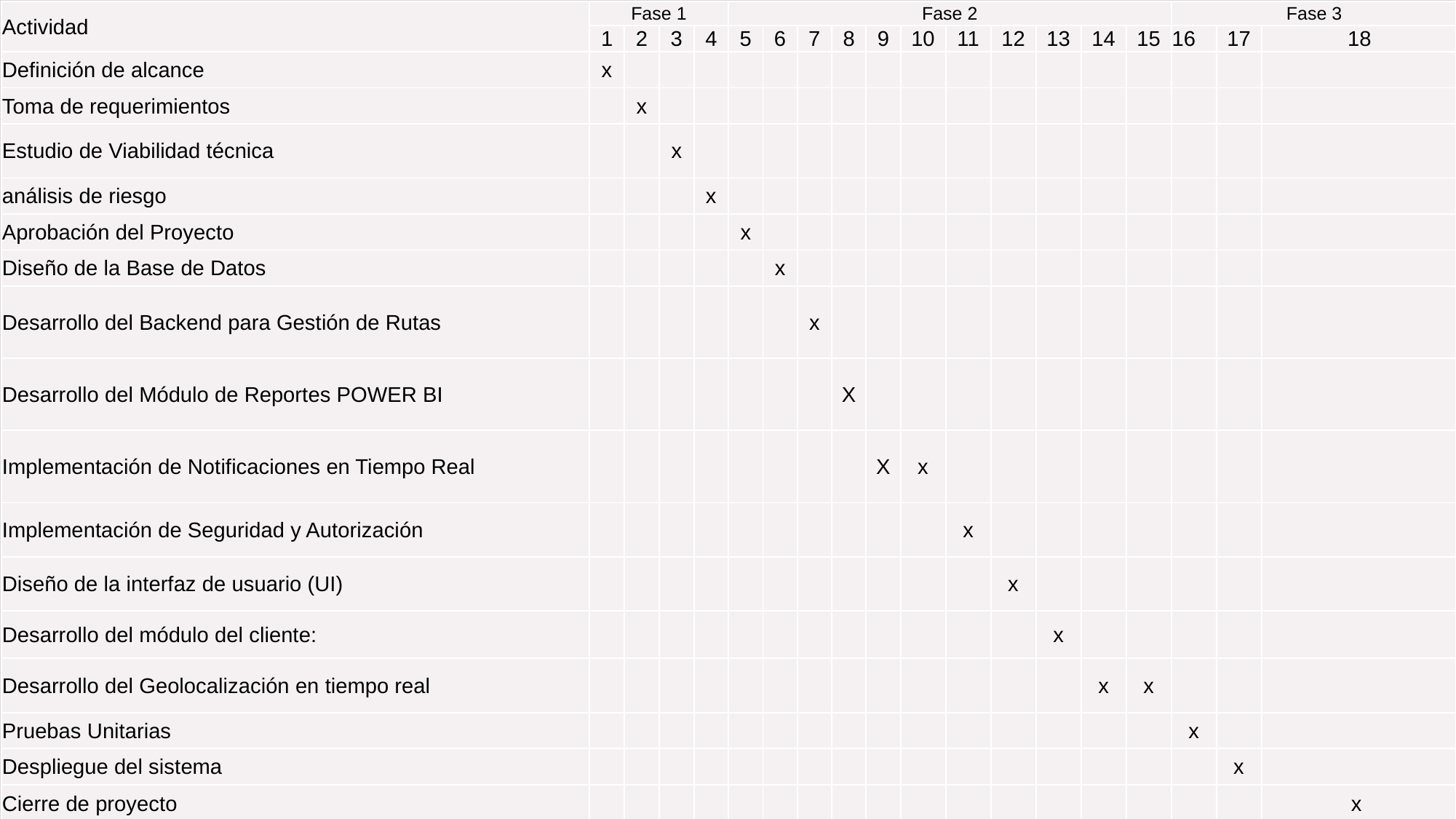

| Actividad | Fase 1 |  |  |  | Fase 2 |  |  |  |  |  |  |  |  |  |  | Fase 3 |  |  |
| --- | --- | --- | --- | --- | --- | --- | --- | --- | --- | --- | --- | --- | --- | --- | --- | --- | --- | --- |
|  | 1 | 2 | 3 | 4 | 5 | 6 | 7 | 8 | 9 | 10 | 11 | 12 | 13 | 14 | 15 | 16 | 17 | 18 |
| Definición de alcance | x |  |  |  |  |  |  |  |  |  |  |  |  |  |  |  |  |  |
| Toma de requerimientos |  | x |  |  |  |  |  |  |  |  |  |  |  |  |  |  |  |  |
| Estudio de Viabilidad técnica |  |  | x |  |  |  |  |  |  |  |  |  |  |  |  |  |  |  |
| análisis de riesgo |  |  |  | x |  |  |  |  |  |  |  |  |  |  |  |  |  |  |
| Aprobación del Proyecto |  |  |  |  | x |  |  |  |  |  |  |  |  |  |  |  |  |  |
| Diseño de la Base de Datos |  |  |  |  |  | x |  |  |  |  |  |  |  |  |  |  |  |  |
| Desarrollo del Backend para Gestión de Rutas |  |  |  |  |  |  | x |  |  |  |  |  |  |  |  |  |  |  |
| Desarrollo del Módulo de Reportes POWER BI |  |  |  |  |  |  |  | X |  |  |  |  |  |  |  |  |  |  |
| Implementación de Notificaciones en Tiempo Real |  |  |  |  |  |  |  |  | X | x |  |  |  |  |  |  |  |  |
| Implementación de Seguridad y Autorización |  |  |  |  |  |  |  |  |  |  | x |  |  |  |  |  |  |  |
| Diseño de la interfaz de usuario (UI) |  |  |  |  |  |  |  |  |  |  |  | x |  |  |  |  |  |  |
| Desarrollo del módulo del cliente: |  |  |  |  |  |  |  |  |  |  |  |  | x |  |  |  |  |  |
| Desarrollo del Geolocalización en tiempo real |  |  |  |  |  |  |  |  |  |  |  |  |  | x | x |  |  |  |
| Pruebas Unitarias |  |  |  |  |  |  |  |  |  |  |  |  |  |  |  | x |  |  |
| Despliegue del sistema |  |  |  |  |  |  |  |  |  |  |  |  |  |  |  |  | x |  |
| Cierre de proyecto |  |  |  |  |  |  |  |  |  |  |  |  |  |  |  |  |  | x |